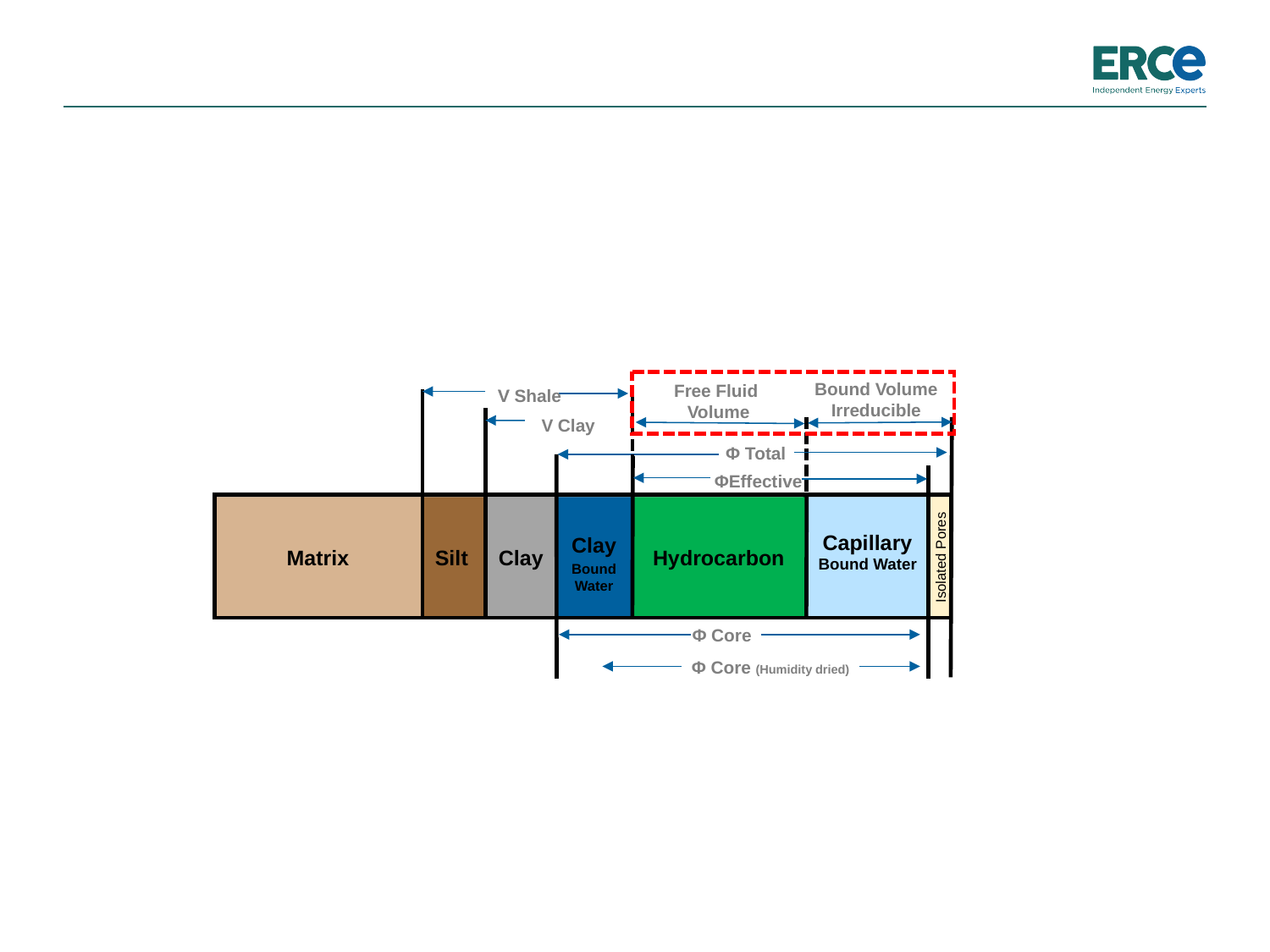

#

Bound Volume Irreducible
Free Fluid
Volume
V Shale
V

Capillary Bound Water

Isolated Pores
Hydrocarbon
Silt
Clay
Clay Bound Water
Matrix
V Clay

Φ Total
ΦEffective

Φ Core
Φ Core (Humidity dried)